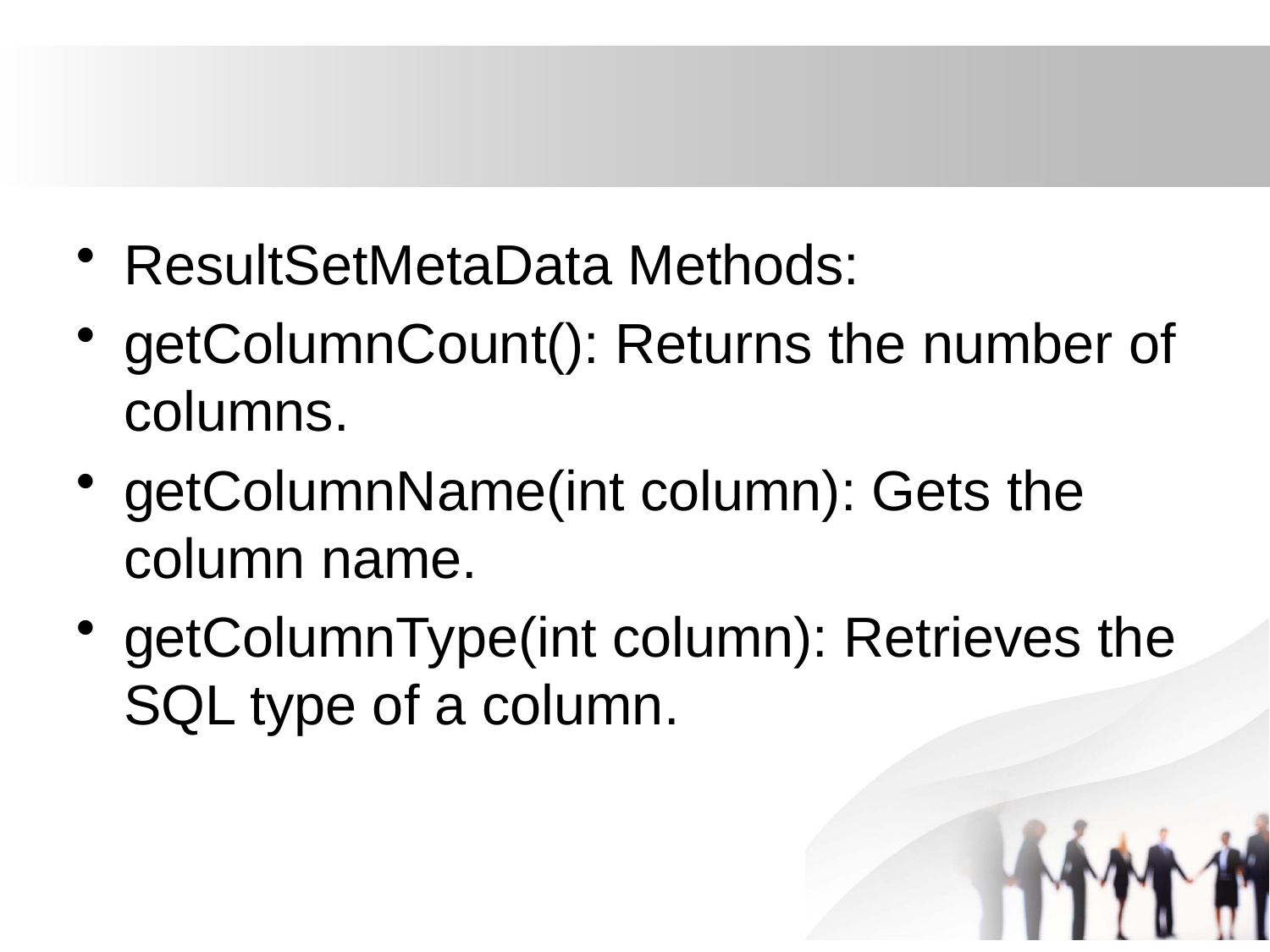

#
ResultSetMetaData Methods:
getColumnCount(): Returns the number of columns.
getColumnName(int column): Gets the column name.
getColumnType(int column): Retrieves the SQL type of a column.